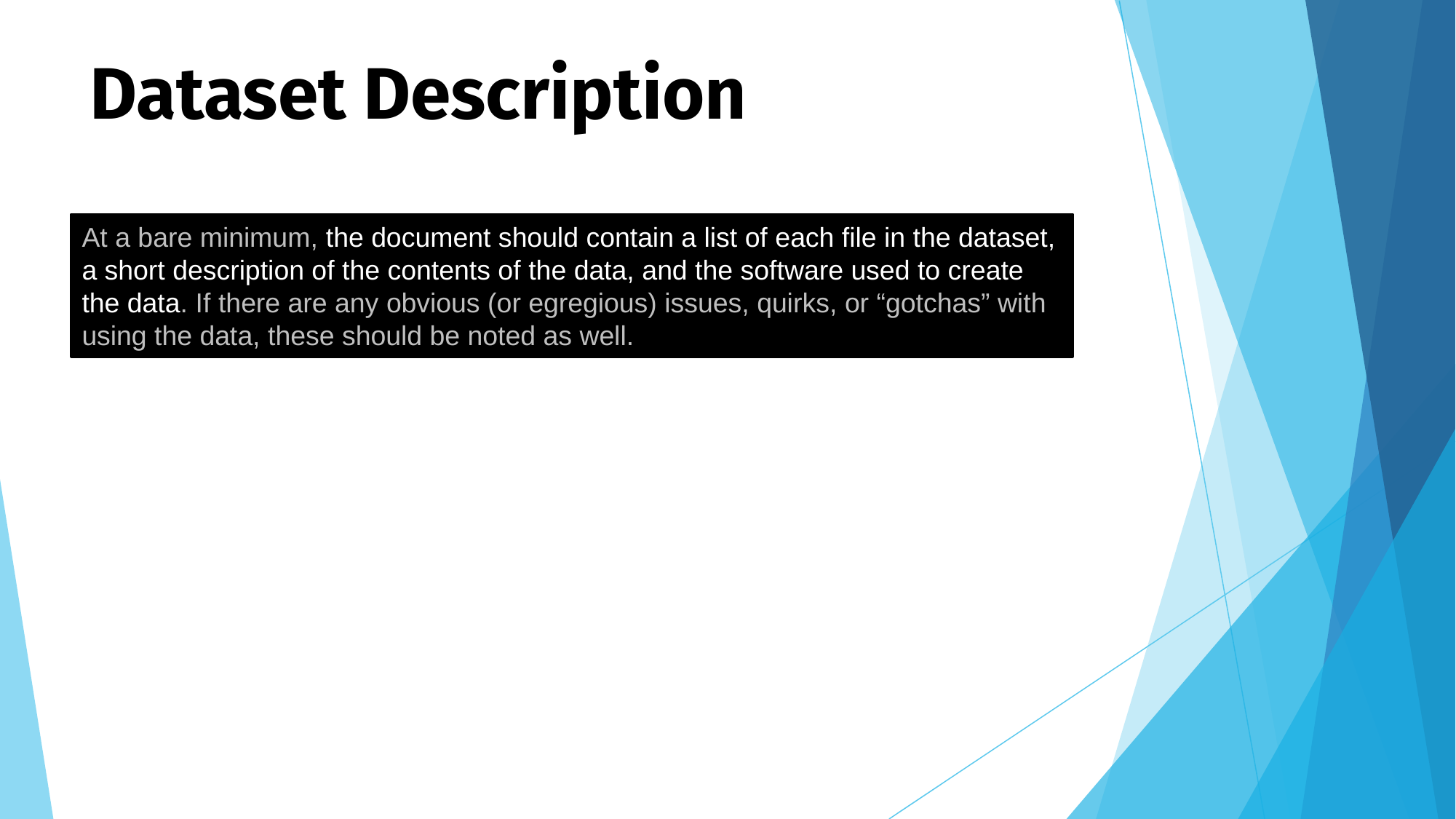

# Dataset Description
At a bare minimum, the document should contain a list of each file in the dataset, a short description of the contents of the data, and the software used to create the data. If there are any obvious (or egregious) issues, quirks, or “gotchas” with using the data, these should be noted as well.